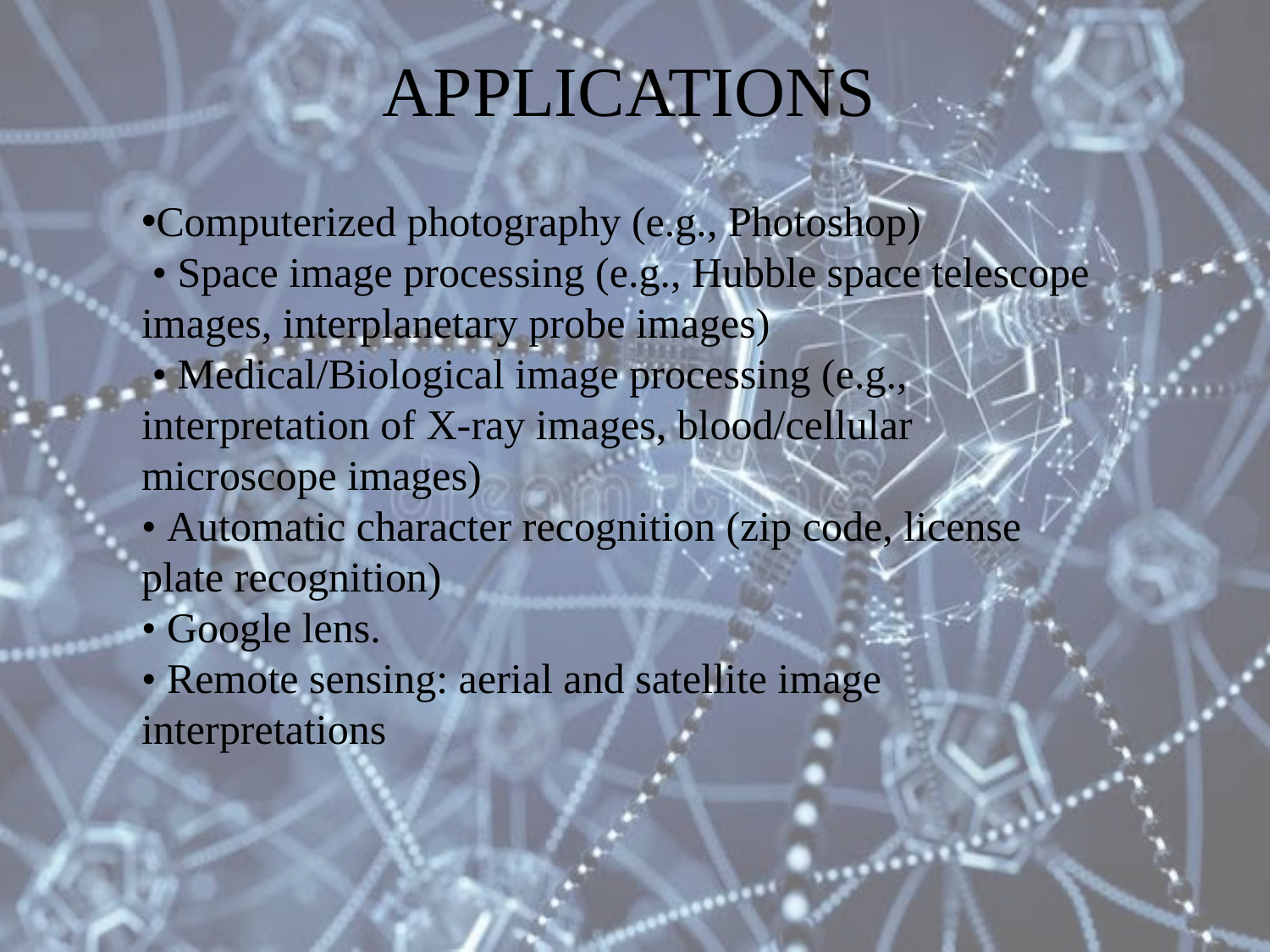

APPLICATIONS
Computerized photography (e.g., Photoshop)
 • Space image processing (e.g., Hubble space telescope images, interplanetary probe images)
 • Medical/Biological image processing (e.g., interpretation of X-ray images, blood/cellular microscope images)
• Automatic character recognition (zip code, license plate recognition)
• Google lens.
• Remote sensing: aerial and satellite image interpretations